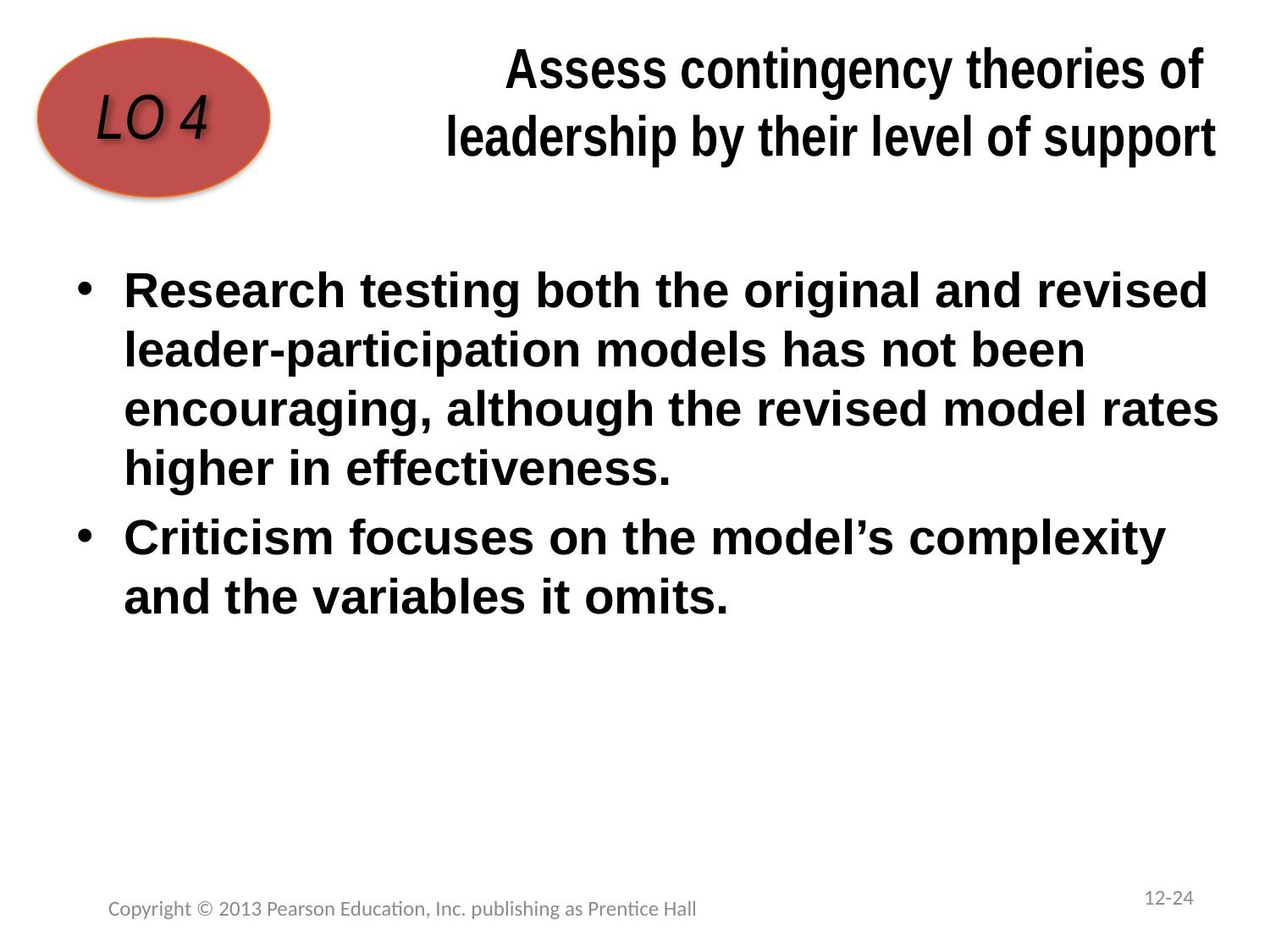

# Assess contingency theories of leadership by their level of support

LO 4
Research testing both the original and revised leader-participation models has not been encouraging, although the revised model rates higher in effectiveness.
Criticism focuses on the model’s complexity and the variables it omits.

12-24
Copyright © 2013 Pearson Education, Inc. publishing as Prentice Hall
1